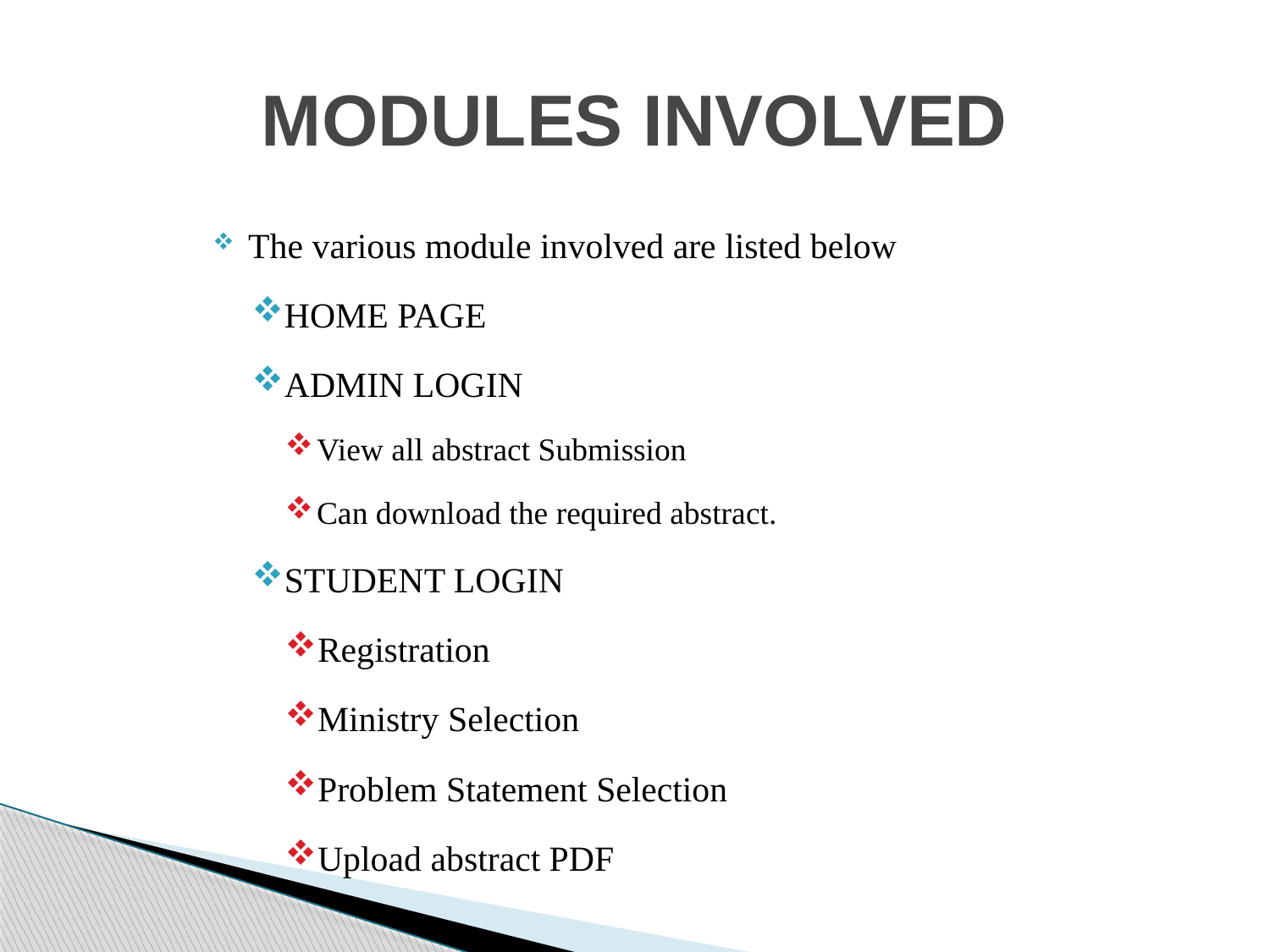

# MODULES INVOLVED
The various module involved are listed below
HOME PAGE
ADMIN LOGIN
View all abstract Submission
Can download the required abstract.
STUDENT LOGIN
Registration
Ministry Selection
Problem Statement Selection
Upload abstract PDF